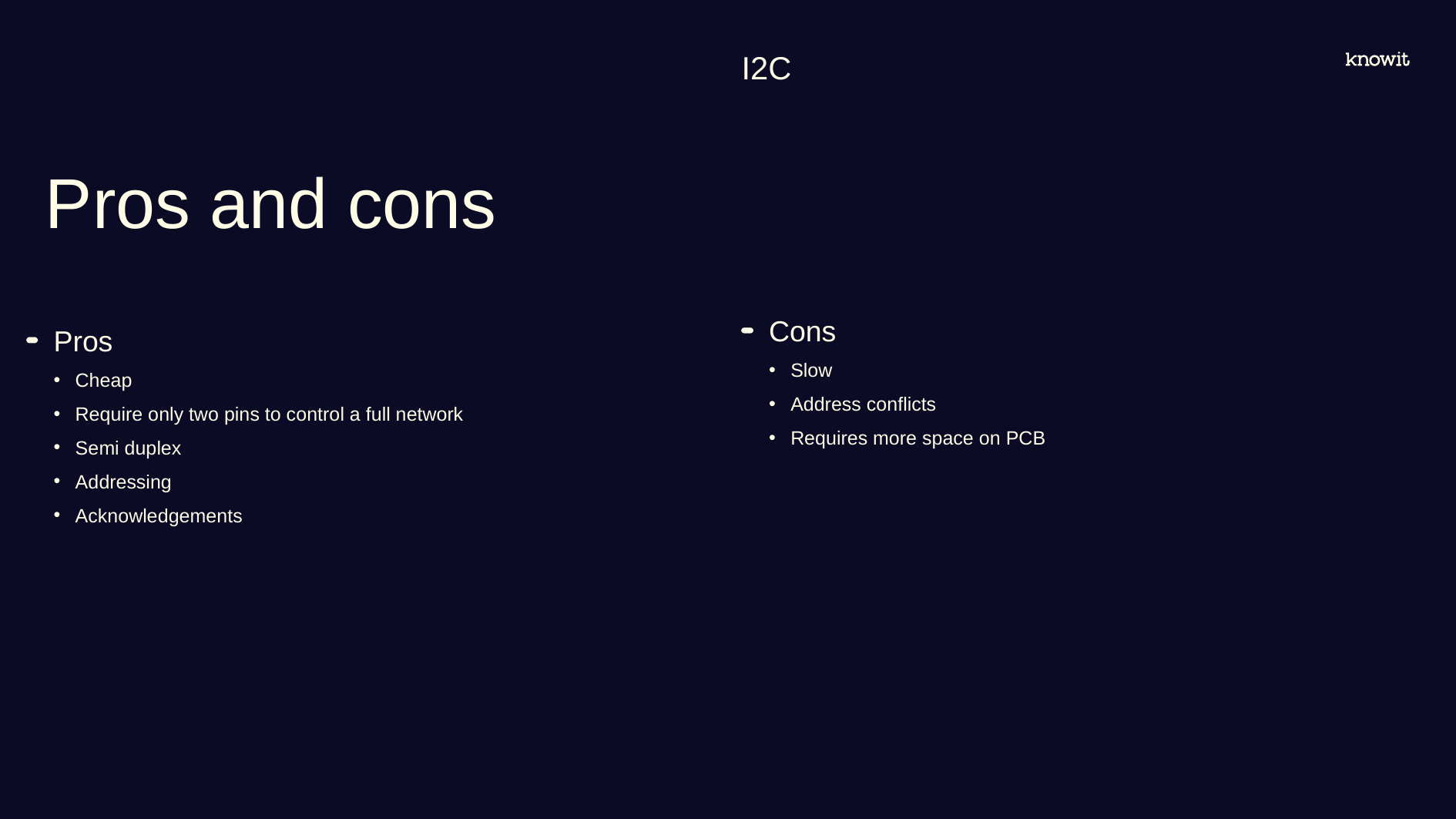

I2C
# Pros and cons
Cons
Slow
Address conflicts
Requires more space on PCB

Pros
Cheap
Require only two pins to control a full network
Semi duplex
Addressing
Acknowledgements